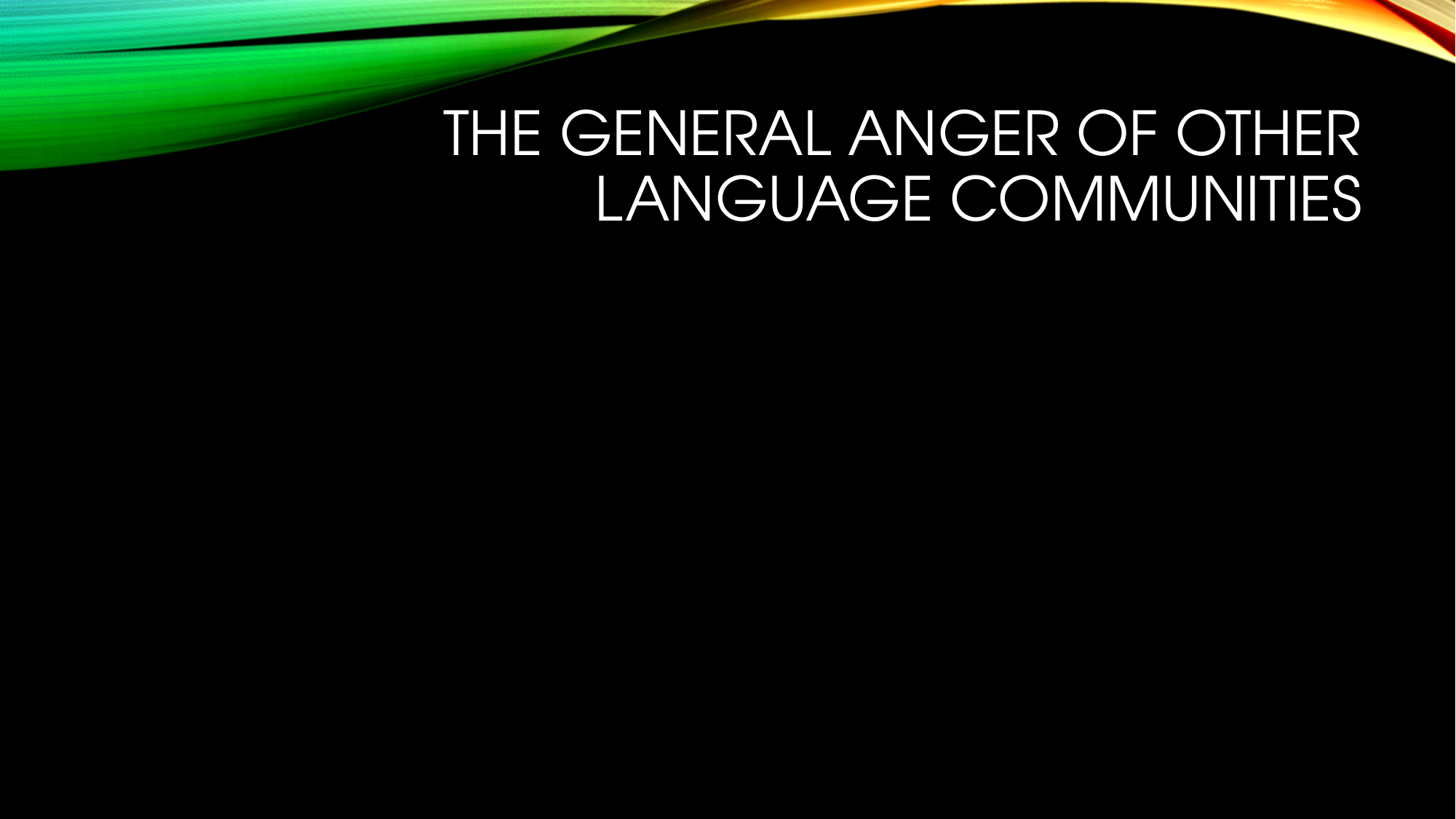

# The general anger of other language communities